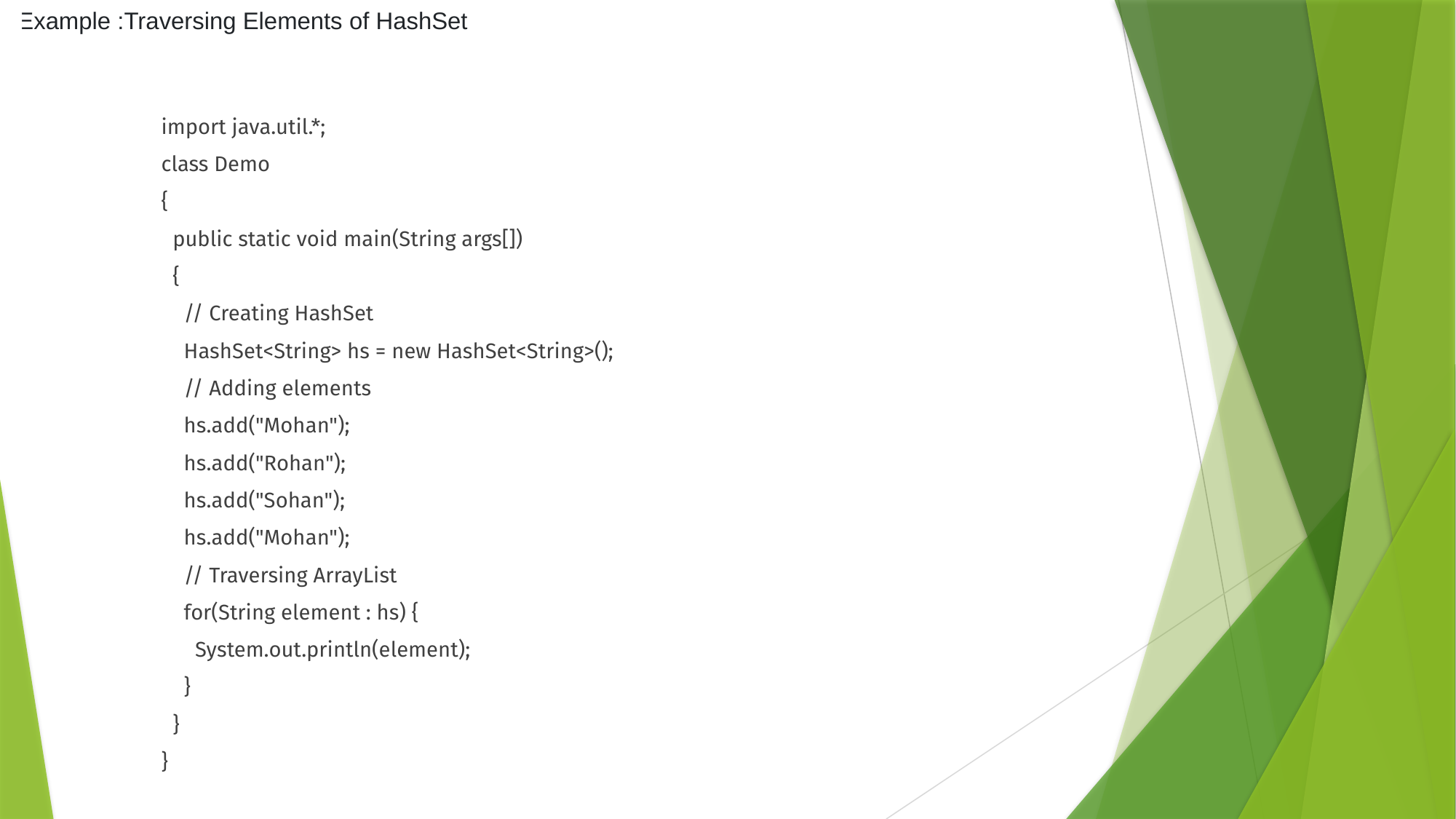

# Example :Traversing Elements of HashSet

import java.util.*;
class Demo
{
  public static void main(String args[])
  {
    // Creating HashSet
    HashSet<String> hs = new HashSet<String>();
    // Adding elements
    hs.add("Mohan");
    hs.add("Rohan");
    hs.add("Sohan");
    hs.add("Mohan");
    // Traversing ArrayList
    for(String element : hs) {
      System.out.println(element);
    }
  }
}